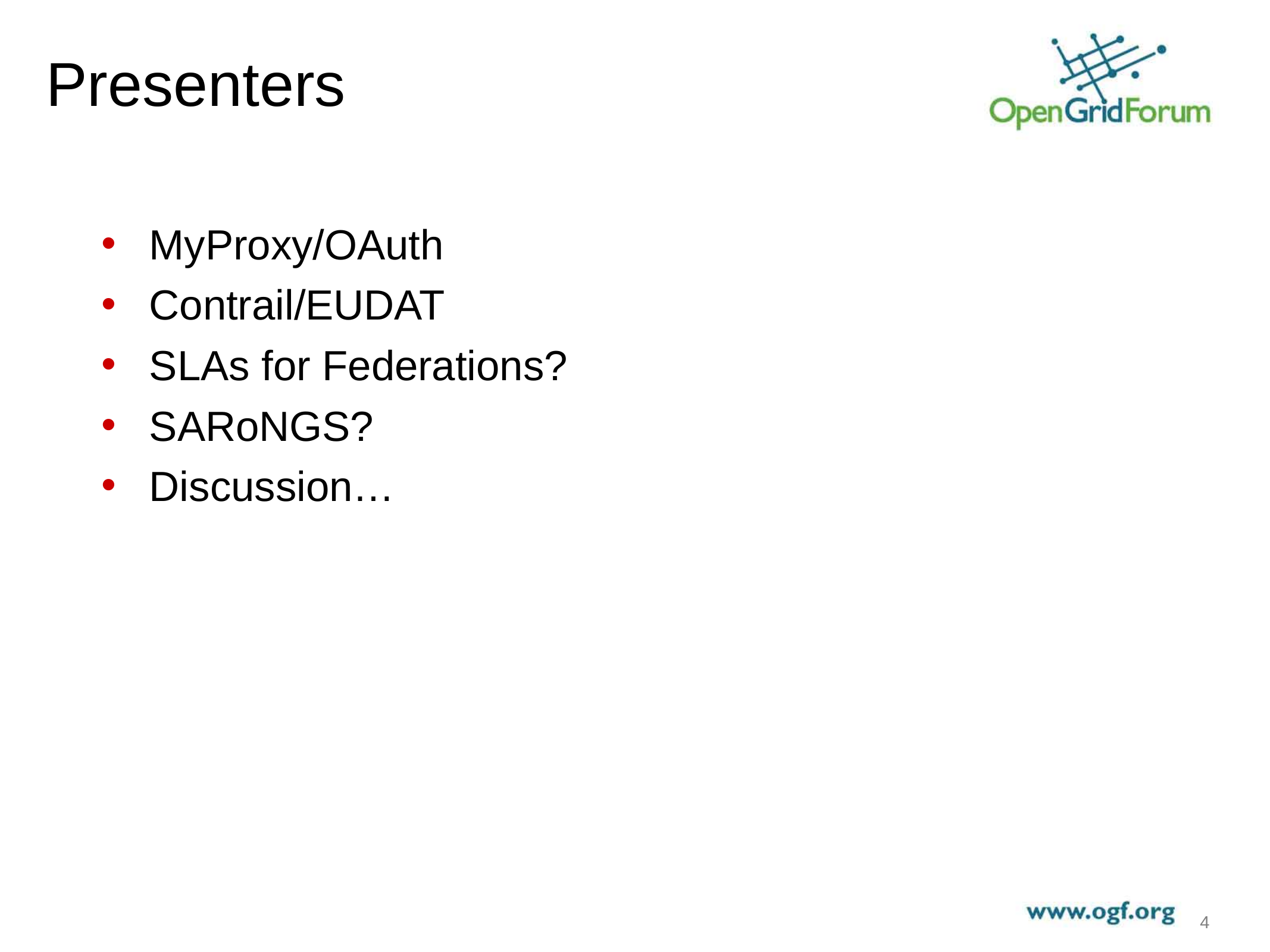

# Presenters
MyProxy/OAuth
Contrail/EUDAT
SLAs for Federations?
SARoNGS?
Discussion…
4